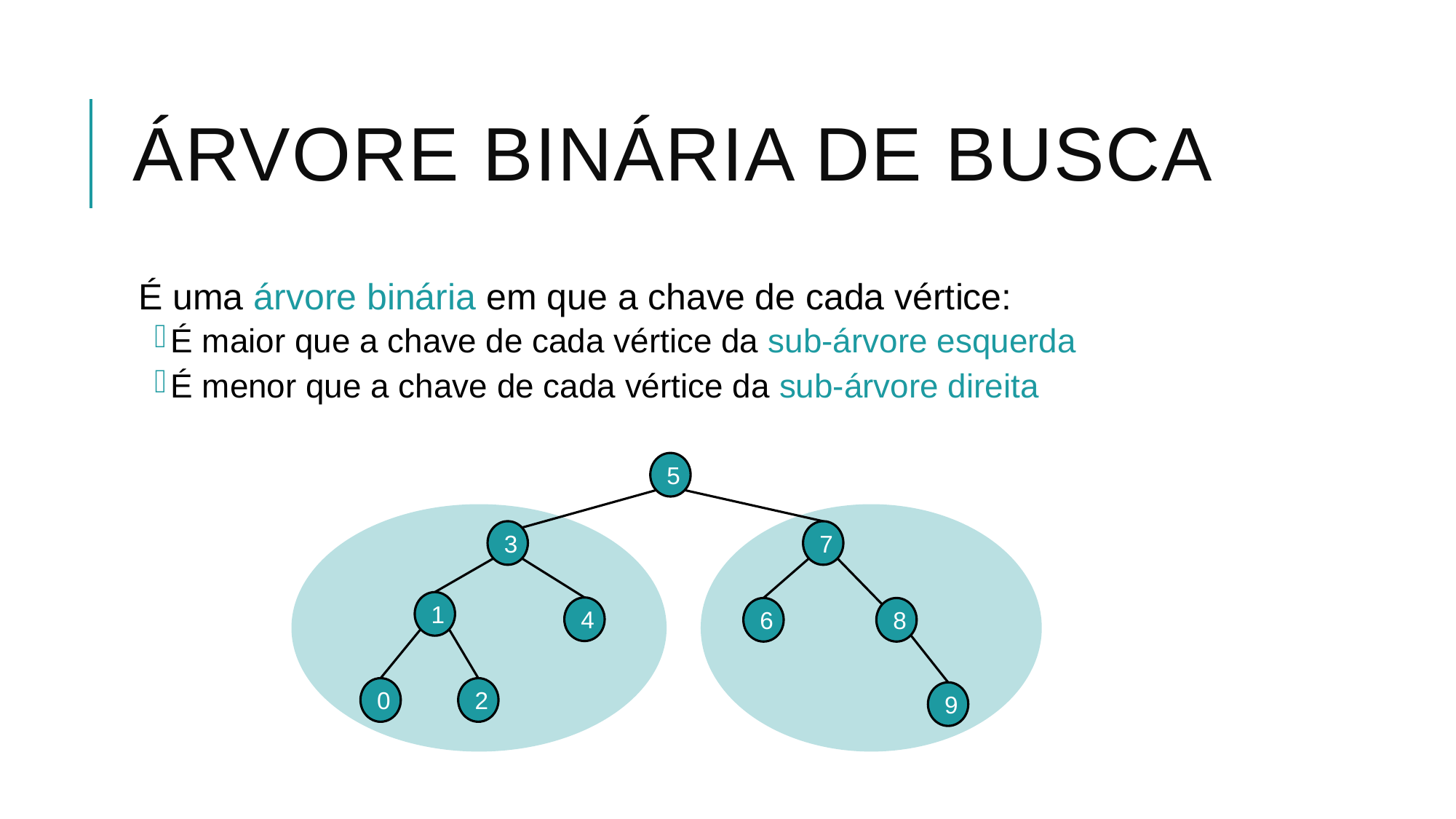

# Árvore Binária de Busca
É uma árvore binária em que a chave de cada vértice:
É maior que a chave de cada vértice da sub-árvore esquerda
É menor que a chave de cada vértice da sub-árvore direita
5

3
7
1
4
6
8
0
2
9